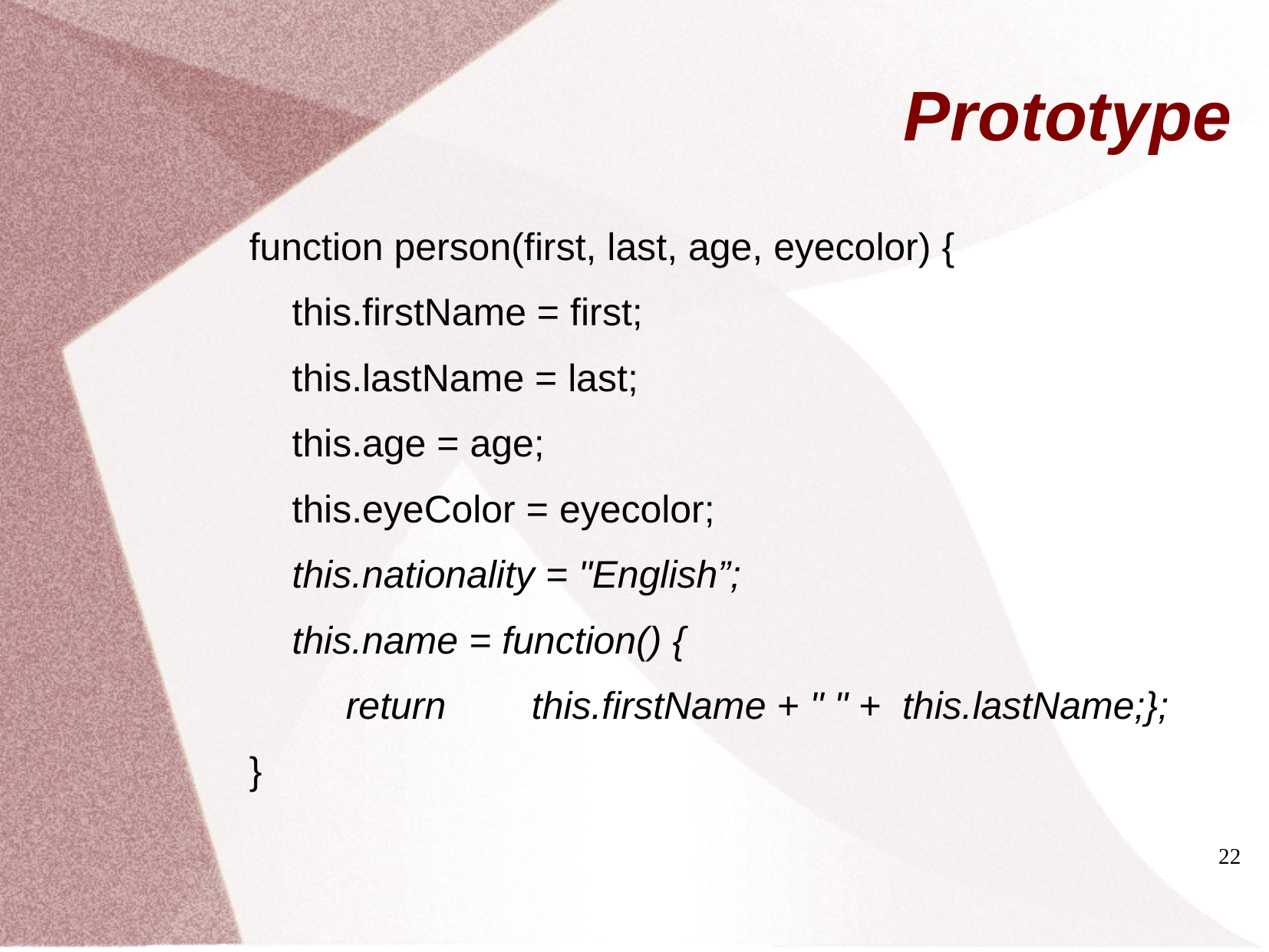

# Prototype
function person(first, last, age, eyecolor) {
    this.firstName = first;
    this.lastName = last;
    this.age = age;
    this.eyeColor = eyecolor;
    this.nationality = "English”;
    this.name = function() {
         return        this.firstName + " " +  this.lastName;};
}
22